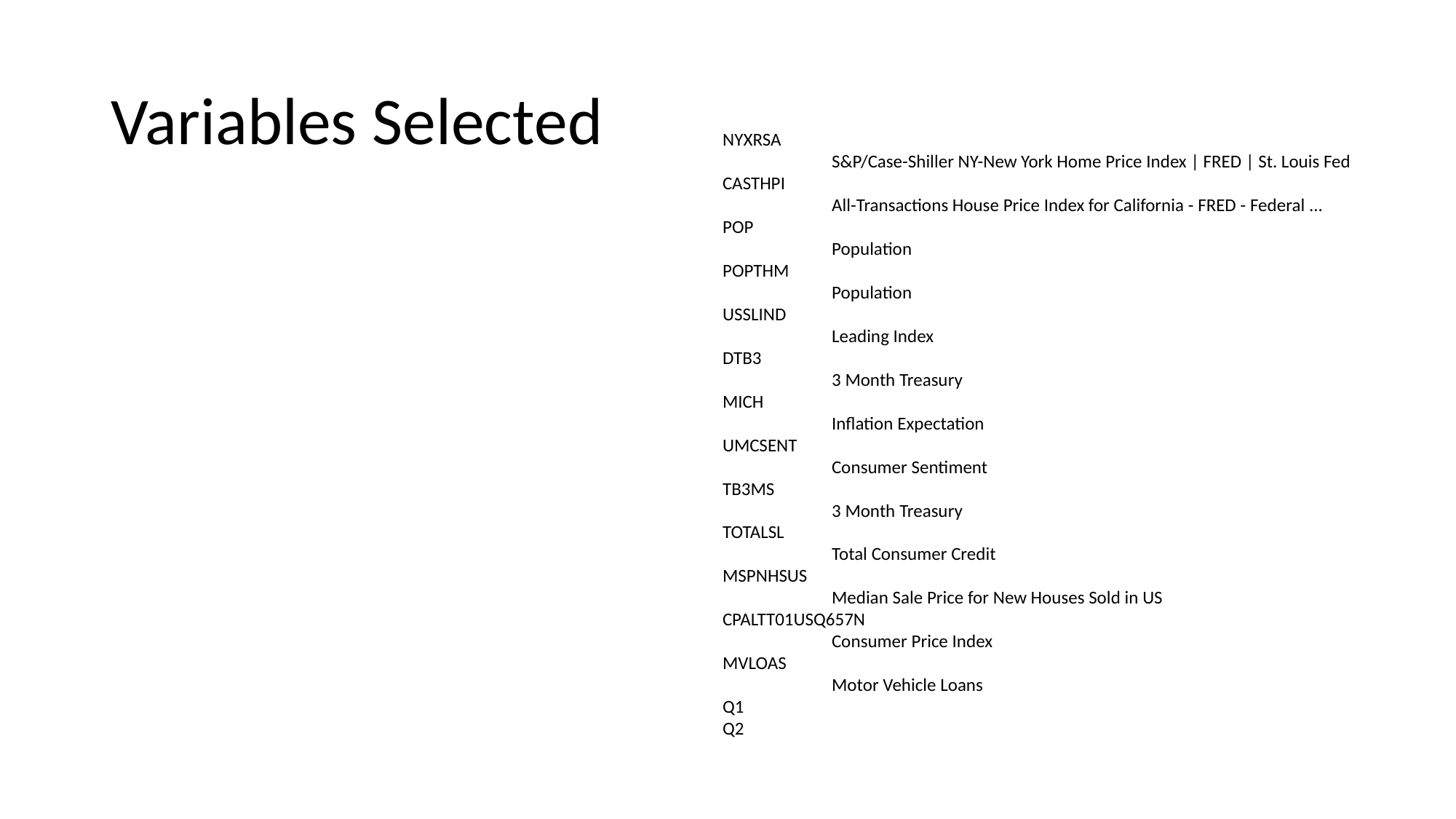

# Variables Selected
NYXRSA
	S&P/Case-Shiller NY-New York Home Price Index | FRED | St. Louis Fed
CASTHPI
	All-Transactions House Price Index for California - FRED - Federal ...
POP
	Population
POPTHM
	Population
USSLIND
	Leading Index
DTB3
	3 Month Treasury
MICH
	Inflation Expectation
UMCSENT
	Consumer Sentiment
TB3MS
	3 Month Treasury
TOTALSL
	Total Consumer Credit
MSPNHSUS
	Median Sale Price for New Houses Sold in US
CPALTT01USQ657N
	Consumer Price Index
MVLOAS
	Motor Vehicle Loans
Q1
Q2